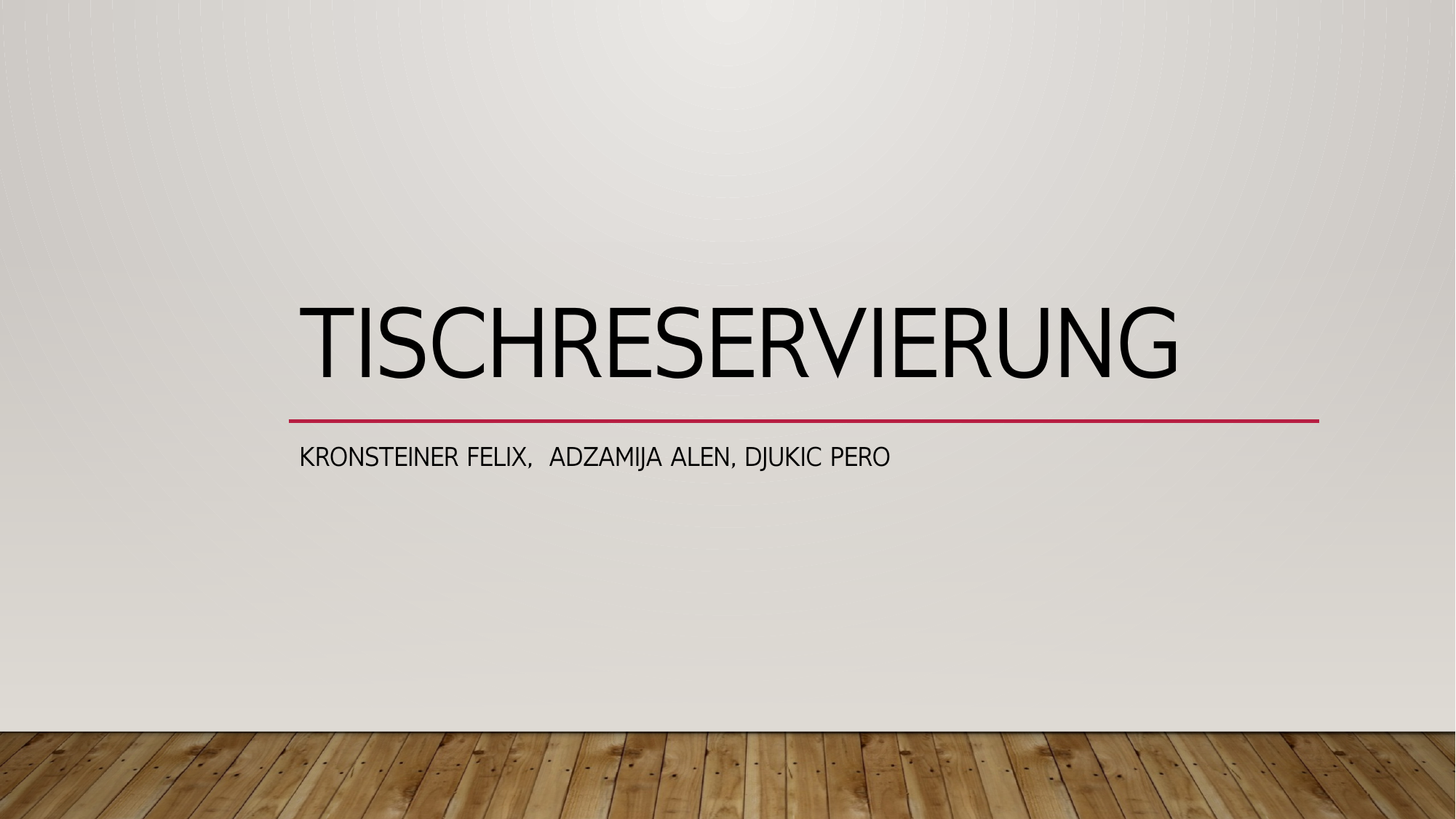

# TischRESERVIERUNG
KRONSTEINER FELIX,  Adzamija Alen, Djukic Pero